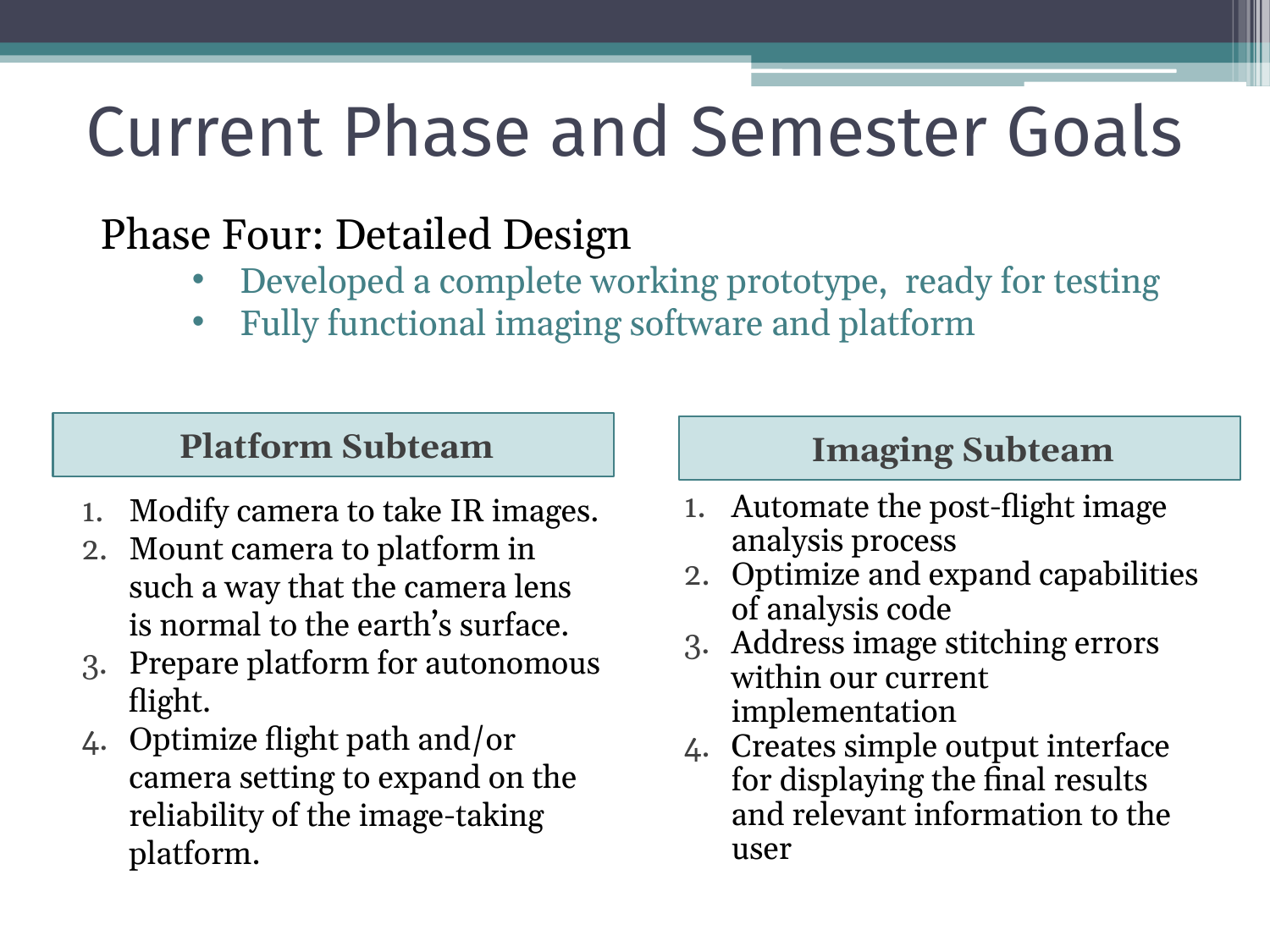

# Current Phase and Semester Goals
Phase Four: Detailed Design
Developed a complete working prototype,  ready for testing
Fully functional imaging software and platform
Platform Subteam
Imaging Subteam
Modify camera to take IR images.
Mount camera to platform in such a way that the camera lens is normal to the earth’s surface.
Prepare platform for autonomous flight.
Optimize flight path and/or camera setting to expand on the reliability of the image-taking platform.
Automate the post-flight image analysis process
Optimize and expand capabilities of analysis code
Address image stitching errors within our current implementation
Creates simple output interface for displaying the final results and relevant information to the user